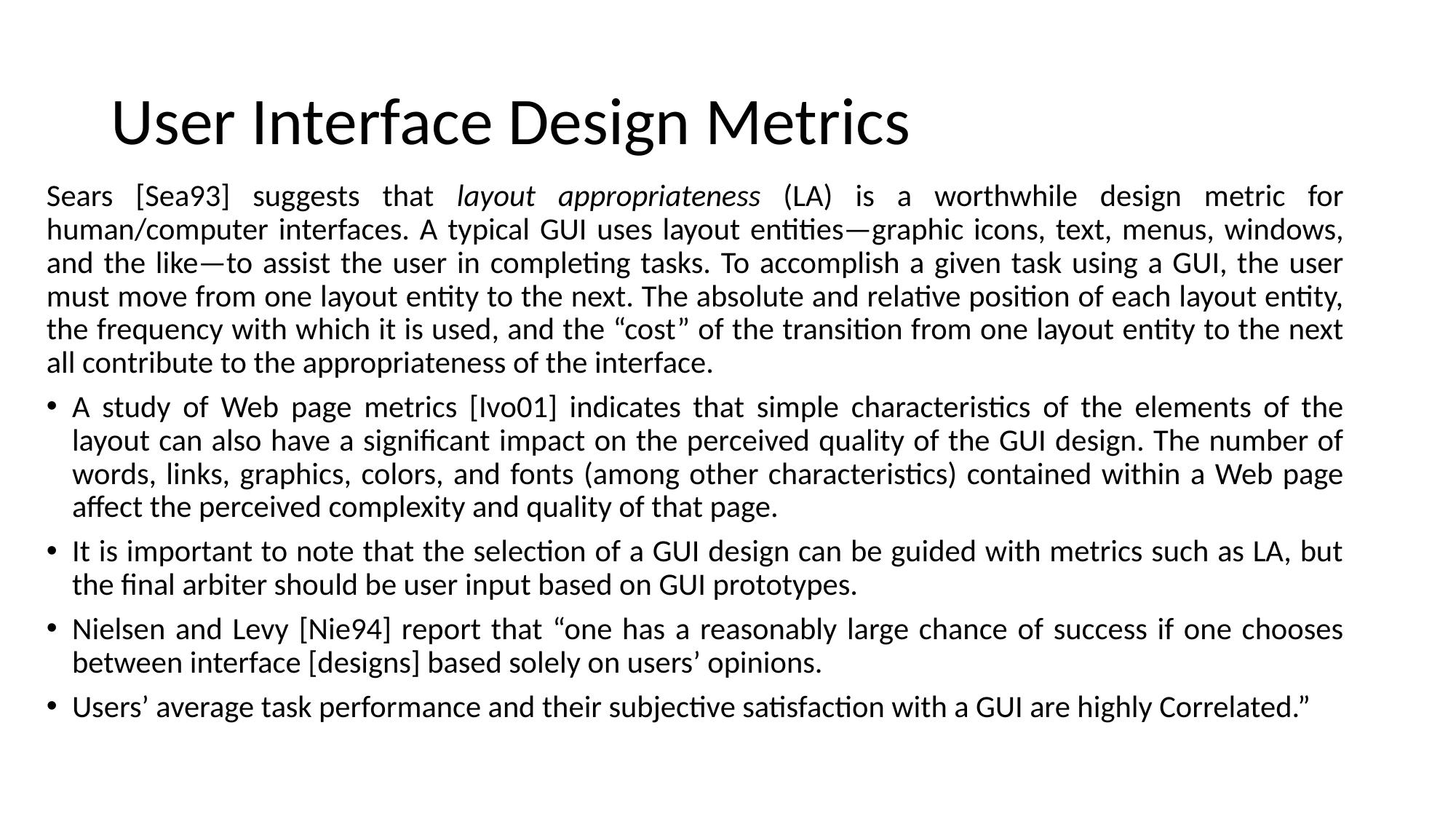

# User Interface Design Metrics
Sears [Sea93] suggests that layout appropriateness (LA) is a worthwhile design metric for human/computer interfaces. A typical GUI uses layout entities—graphic icons, text, menus, windows, and the like—to assist the user in completing tasks. To accomplish a given task using a GUI, the user must move from one layout entity to the next. The absolute and relative position of each layout entity, the frequency with which it is used, and the “cost” of the transition from one layout entity to the next all contribute to the appropriateness of the interface.
A study of Web page metrics [Ivo01] indicates that simple characteristics of the elements of the layout can also have a significant impact on the perceived quality of the GUI design. The number of words, links, graphics, colors, and fonts (among other characteristics) contained within a Web page affect the perceived complexity and quality of that page.
It is important to note that the selection of a GUI design can be guided with metrics such as LA, but the final arbiter should be user input based on GUI prototypes.
Nielsen and Levy [Nie94] report that “one has a reasonably large chance of success if one chooses between interface [designs] based solely on users’ opinions.
Users’ average task performance and their subjective satisfaction with a GUI are highly Correlated.”